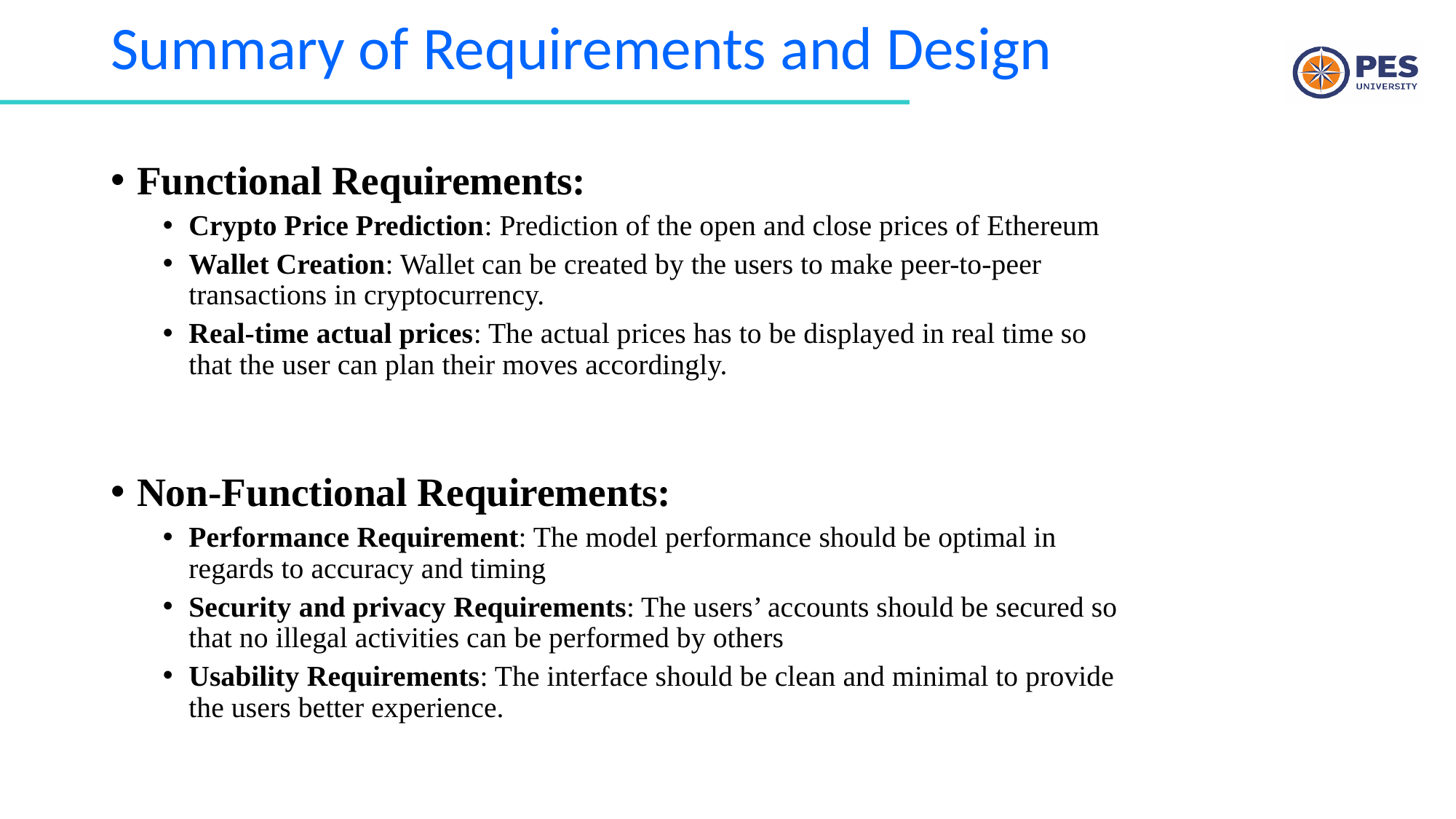

# Summary of Requirements and Design
Functional Requirements:
Crypto Price Prediction: Prediction of the open and close prices of Ethereum
Wallet Creation: Wallet can be created by the users to make peer-to-peer transactions in cryptocurrency.
Real-time actual prices: The actual prices has to be displayed in real time so that the user can plan their moves accordingly.

Non-Functional Requirements:
Performance Requirement: The model performance should be optimal in regards to accuracy and timing
Security and privacy Requirements: The users’ accounts should be secured so that no illegal activities can be performed by others
Usability Requirements: The interface should be clean and minimal to provide the users better experience.